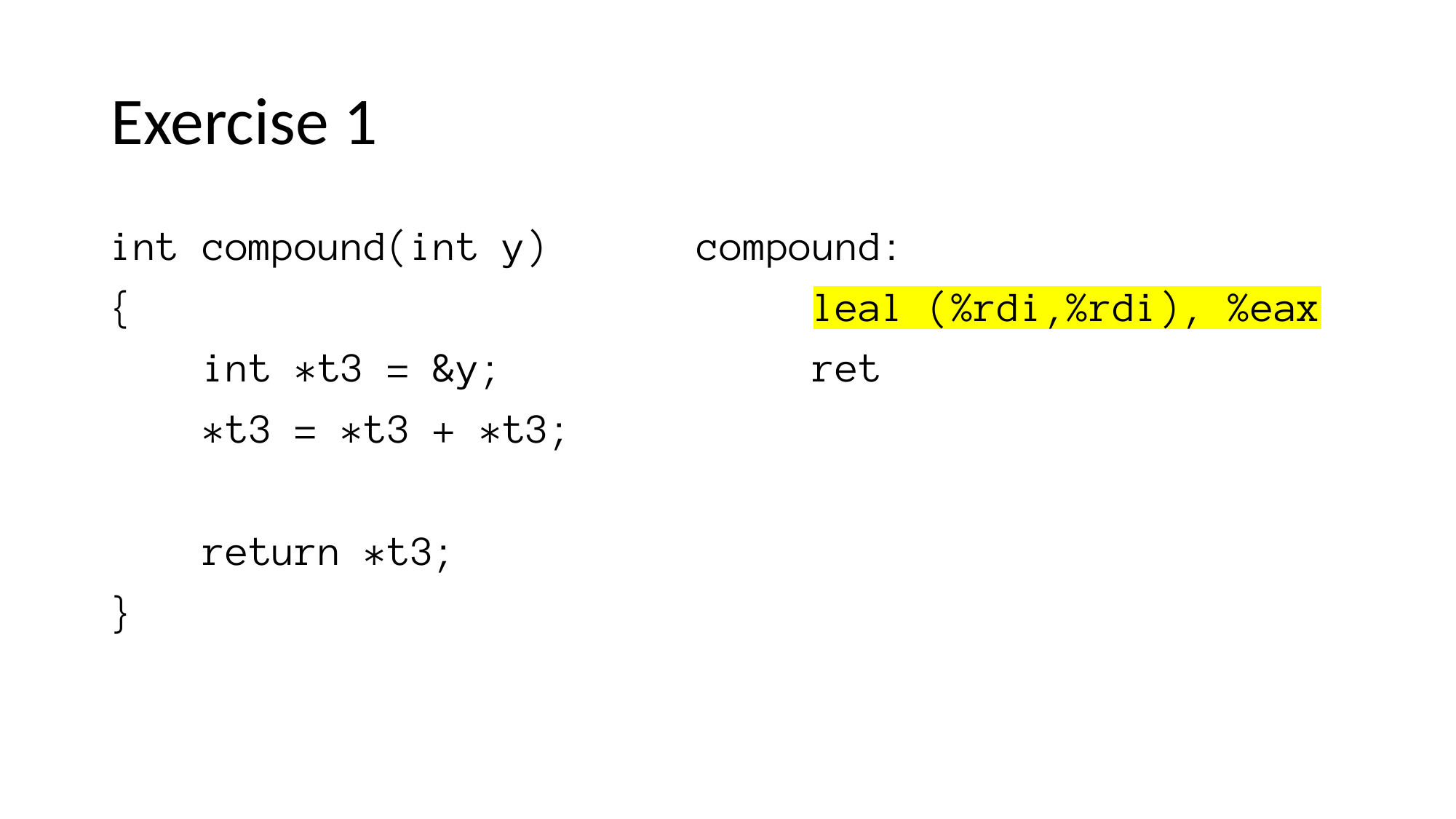

# Exercise 1
int compound(int y)
{
    int *t3 = &y;
    *t3 = *t3 + *t3;

    return *t3;
}
compound:
     leal (%rdi,%rdi), %eax
     ret